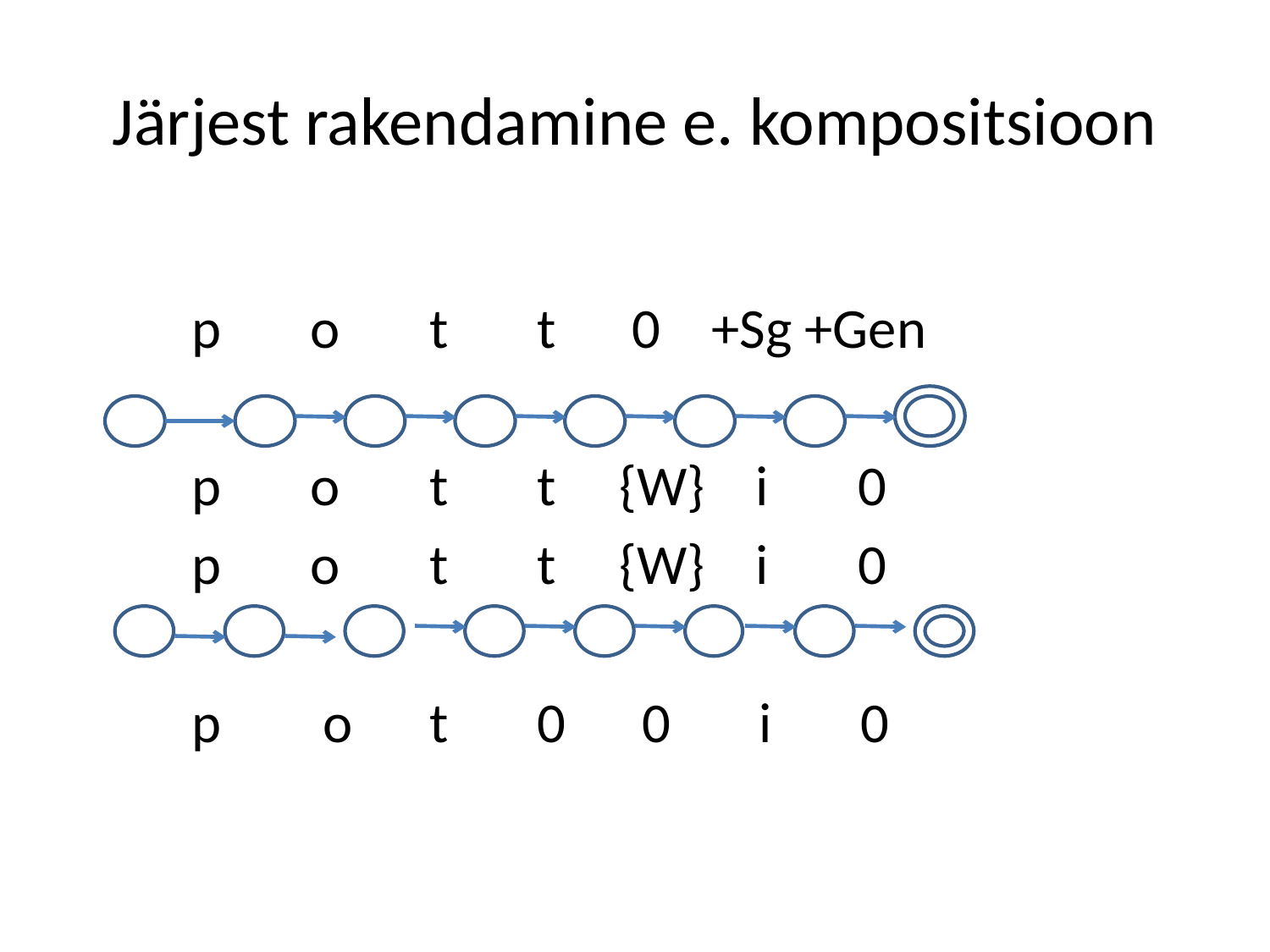

# Järjest rakendamine e. kompositsioon

         p       o       t       t      0    +Sg +Gen

         p       o       t       t     {W}    i       0
         p       o       t       t     {W}    i       0

         p        o      t       0      0       i       0